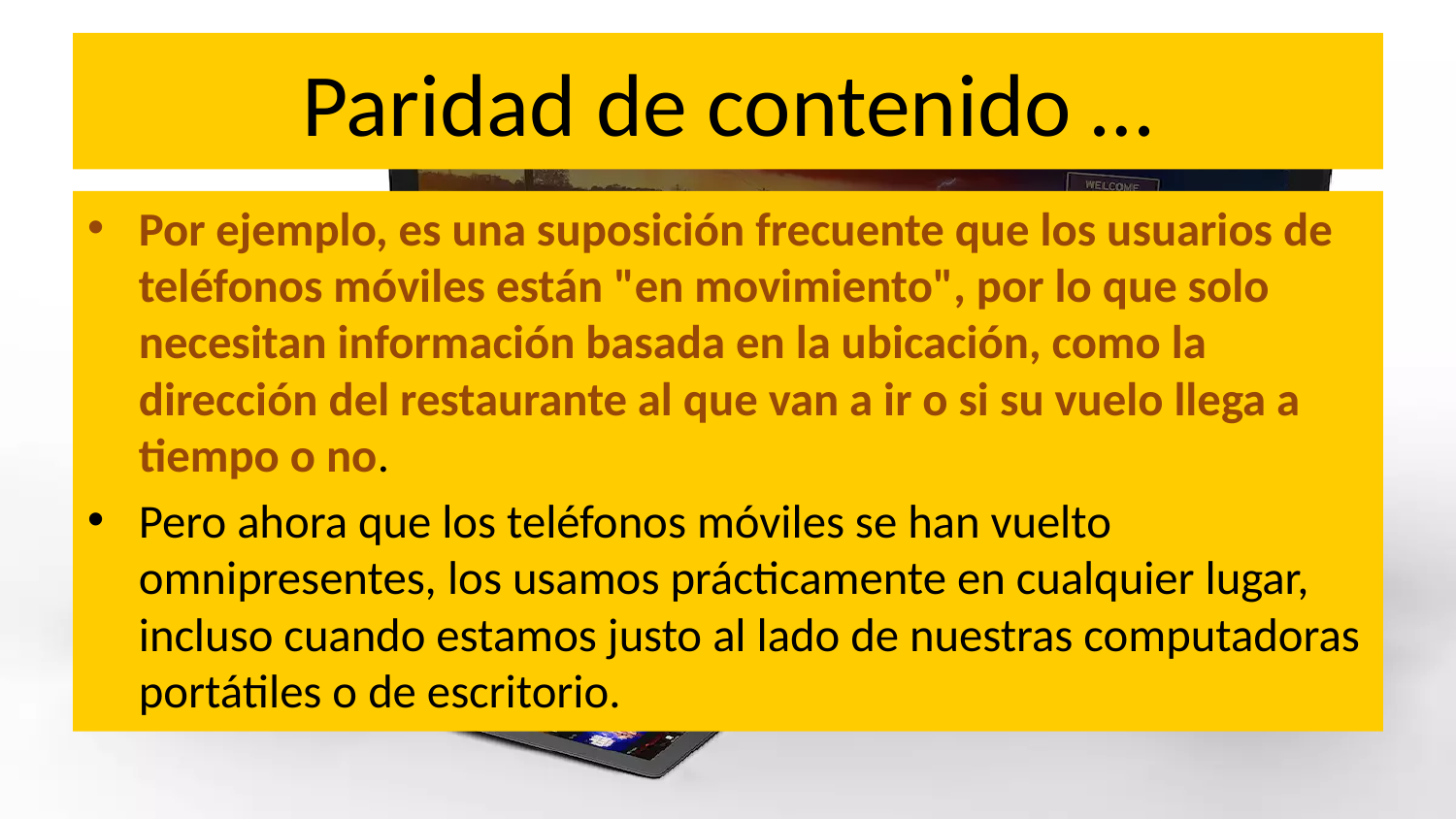

# Paridad de contenido …
Por ejemplo, es una suposición frecuente que los usuarios de teléfonos móviles están "en movimiento", por lo que solo necesitan información basada en la ubicación, como la dirección del restaurante al que van a ir o si su vuelo llega a tiempo o no.
Pero ahora que los teléfonos móviles se han vuelto omnipresentes, los usamos prácticamente en cualquier lugar, incluso cuando estamos justo al lado de nuestras computadoras portátiles o de escritorio.